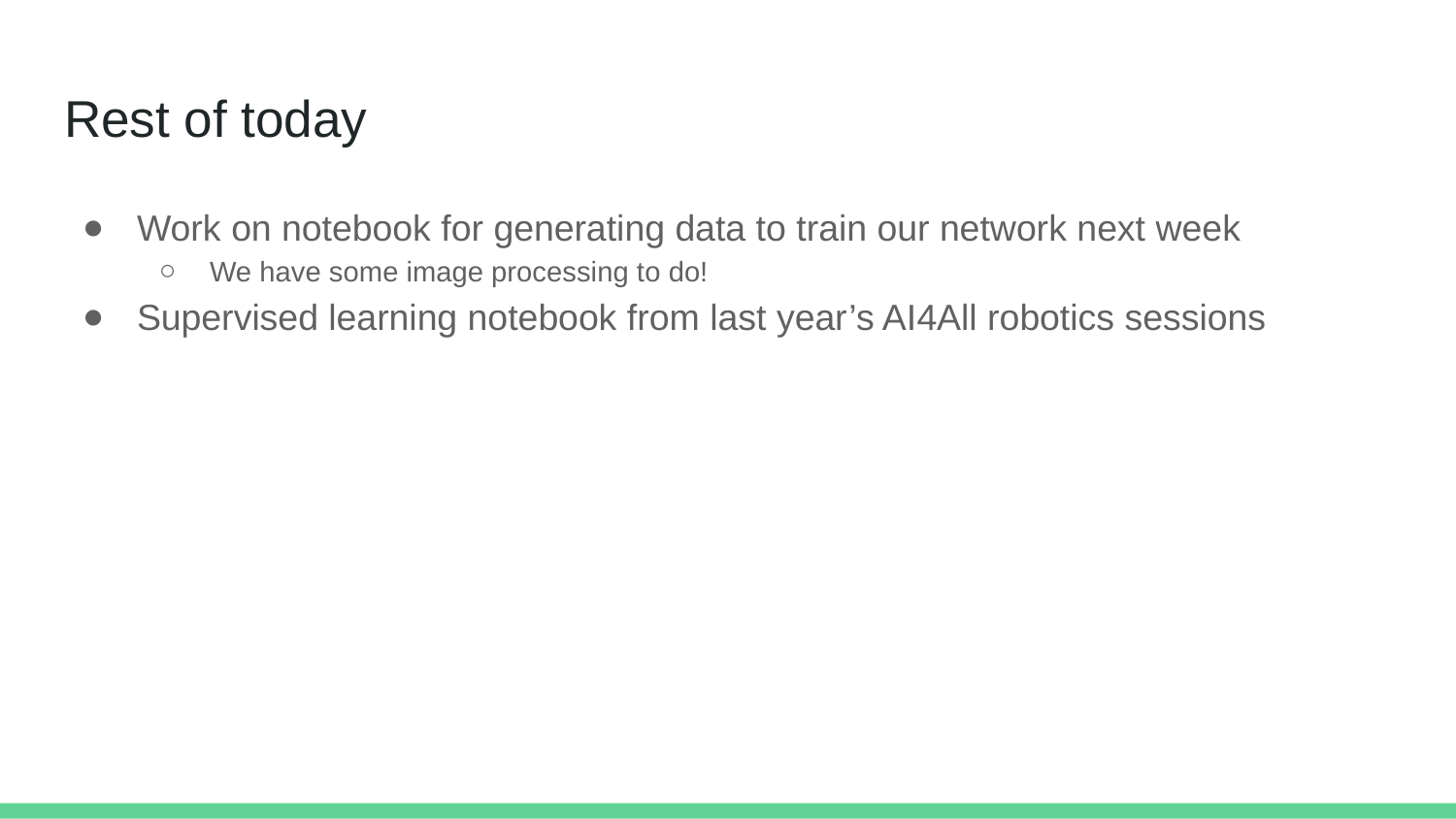

# Rest of today
Work on notebook for generating data to train our network next week
We have some image processing to do!
Supervised learning notebook from last year’s AI4All robotics sessions